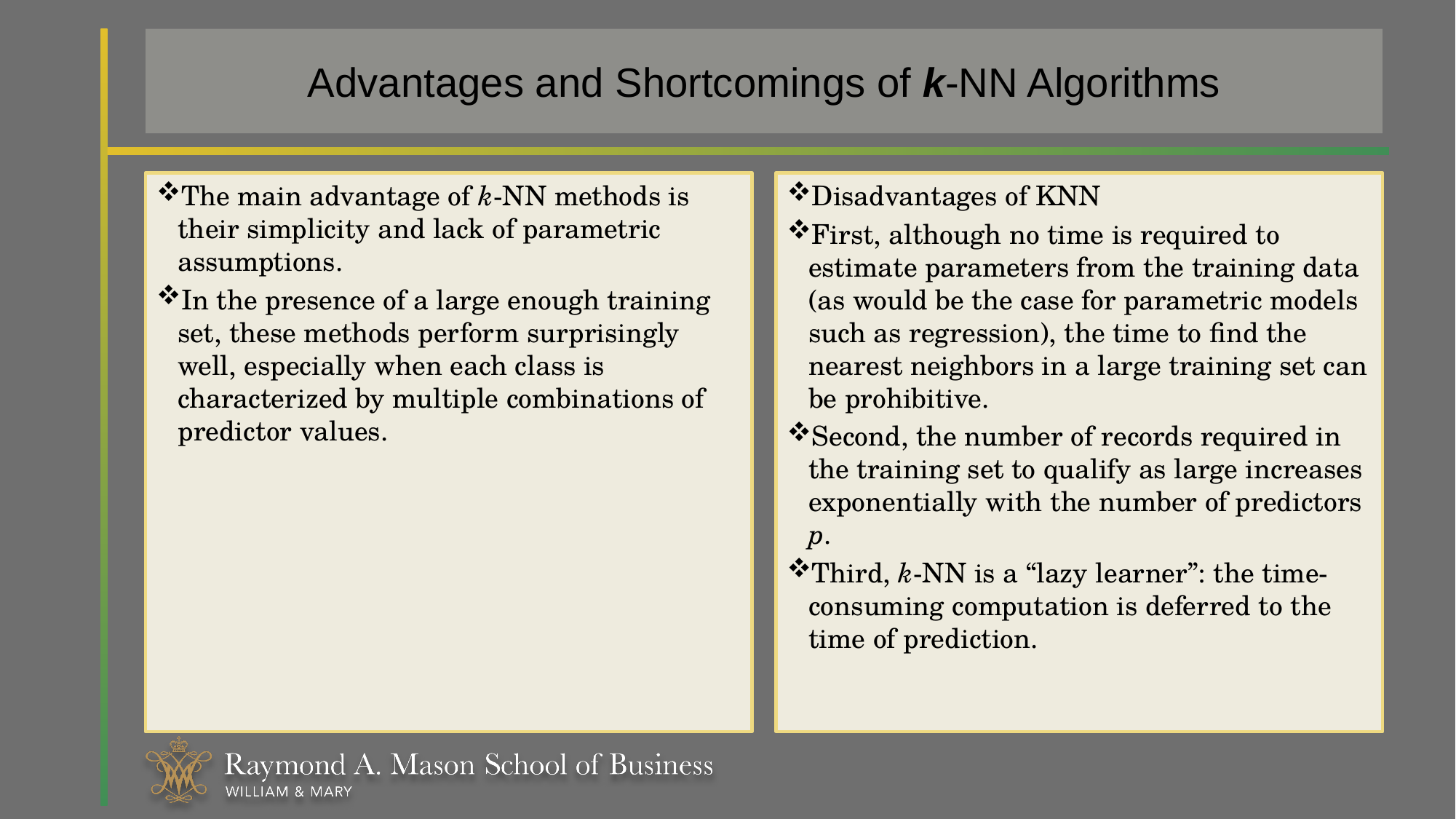

# Advantages and Shortcomings of k-NN Algorithms
The main advantage of k-NN methods is their simplicity and lack of parametric assumptions.
In the presence of a large enough training set, these methods perform surprisingly well, especially when each class is characterized by multiple combinations of predictor values.
Disadvantages of KNN
First, although no time is required to estimate parameters from the training data (as would be the case for parametric models such as regression), the time to find the nearest neighbors in a large training set can be prohibitive.
Second, the number of records required in the training set to qualify as large increases exponentially with the number of predictors p.
Third, k-NN is a “lazy learner”: the time-consuming computation is deferred to the time of prediction.